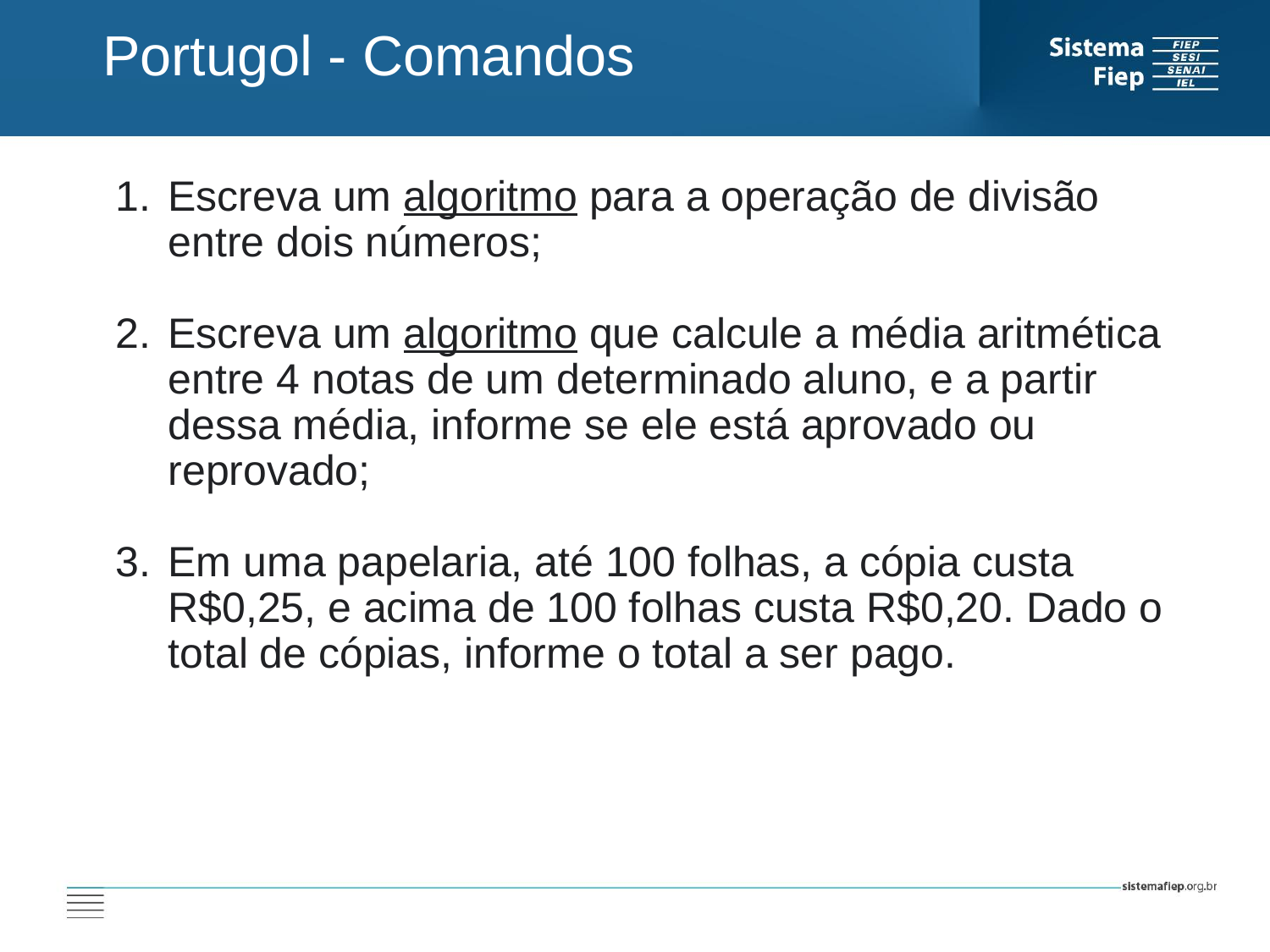

Portugol - Comandos
Escreva um algoritmo para a operação de divisão entre dois números;

Escreva um algoritmo que calcule a média aritmética entre 4 notas de um determinado aluno, e a partir dessa média, informe se ele está aprovado ou reprovado;

Em uma papelaria, até 100 folhas, a cópia custa R$0,25, e acima de 100 folhas custa R$0,20. Dado o total de cópias, informe o total a ser pago.

AT